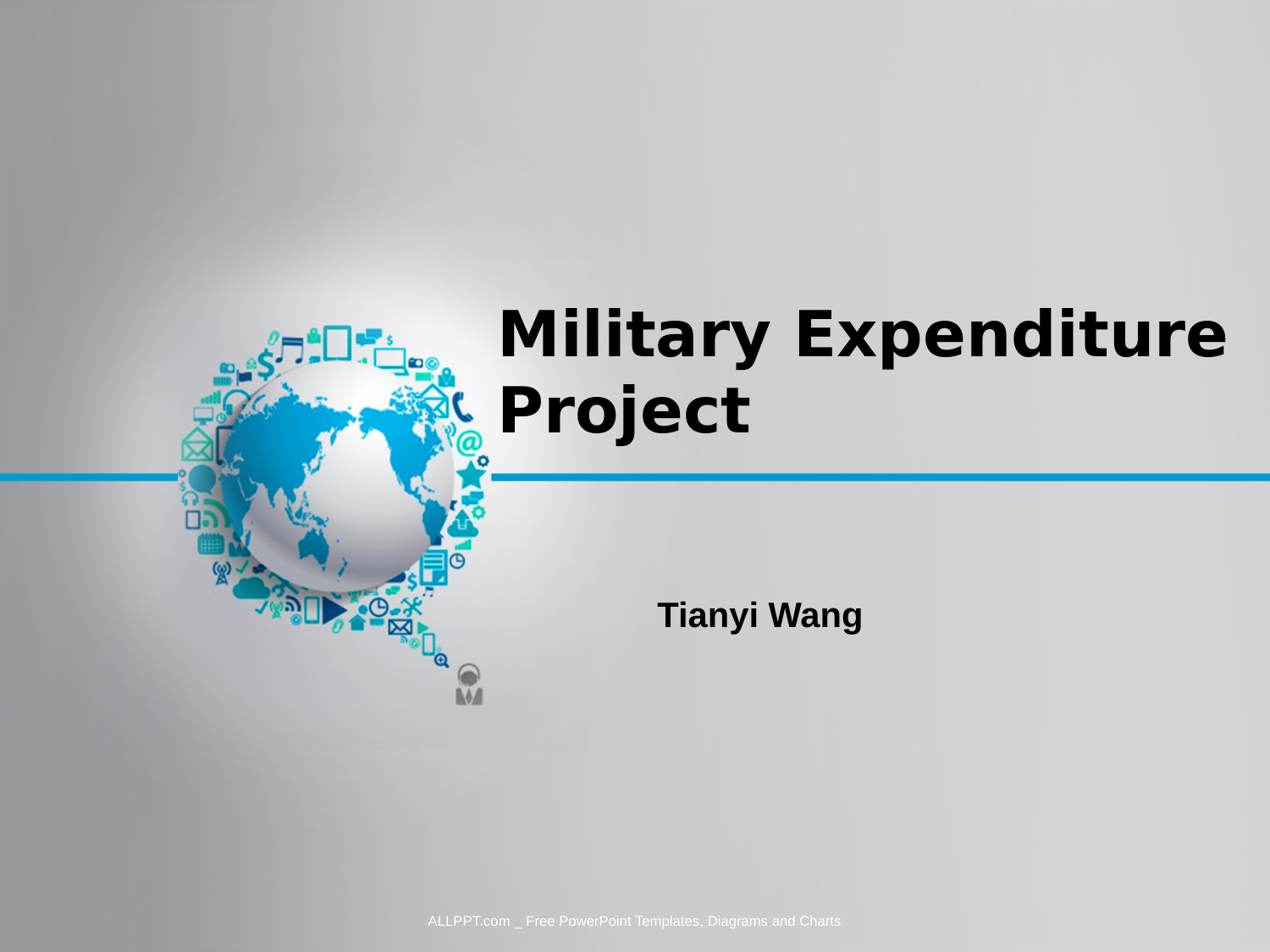

Military Expenditure Project
Tianyi Wang
ALLPPT.com _ Free PowerPoint Templates, Diagrams and Charts